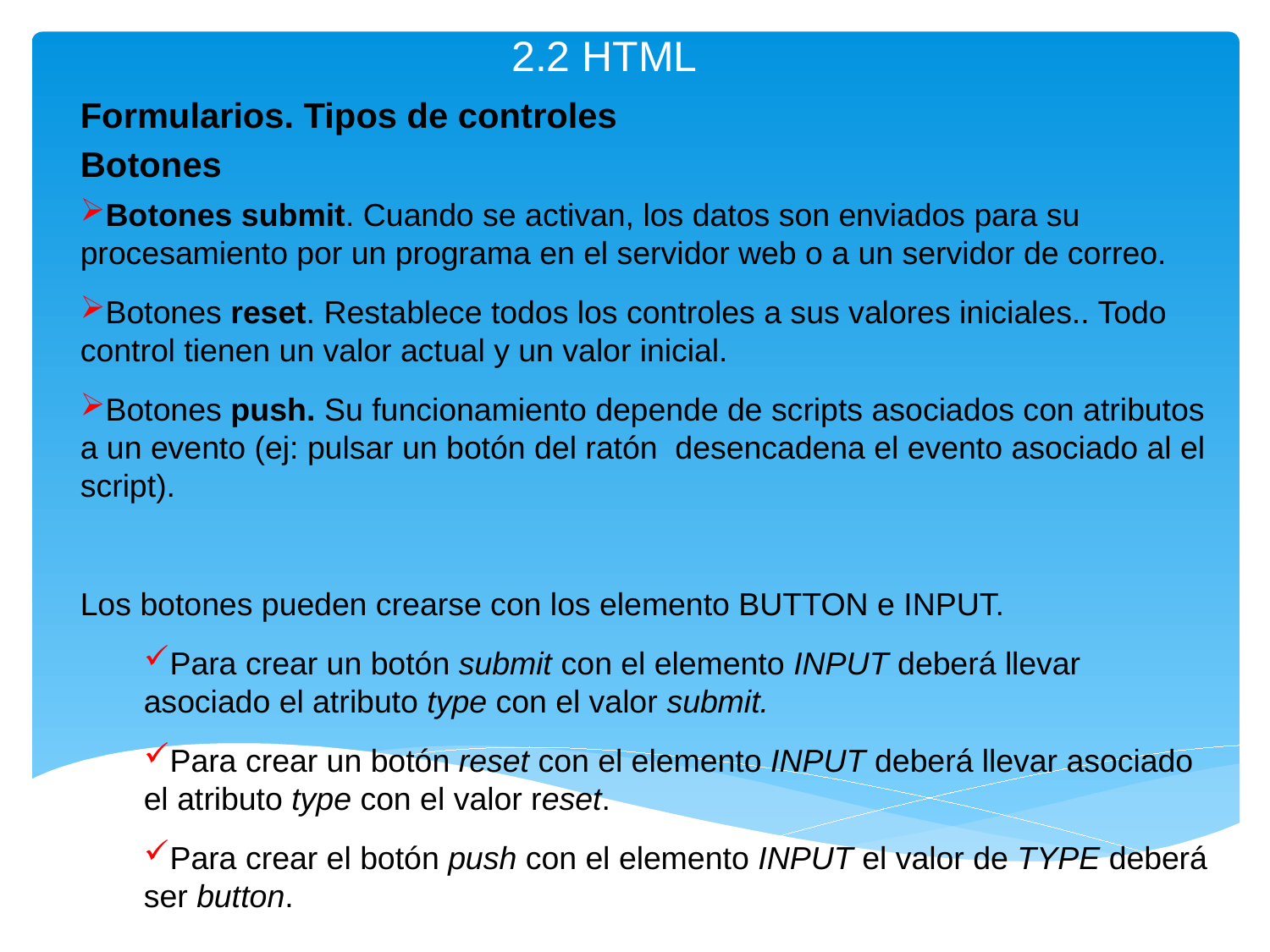

# 2.2 HTML
Formularios. Tipos de controles
Botones
Botones submit. Cuando se activan, los datos son enviados para su procesamiento por un programa en el servidor web o a un servidor de correo.
Botones reset. Restablece todos los controles a sus valores iniciales.. Todo control tienen un valor actual y un valor inicial.
Botones push. Su funcionamiento depende de scripts asociados con atributos a un evento (ej: pulsar un botón del ratón  desencadena el evento asociado al el script).

Los botones pueden crearse con los elemento BUTTON e INPUT.
Para crear un botón submit con el elemento INPUT deberá llevar asociado el atributo type con el valor submit.
Para crear un botón reset con el elemento INPUT deberá llevar asociado el atributo type con el valor reset.
Para crear el botón push con el elemento INPUT el valor de TYPE deberá ser button.